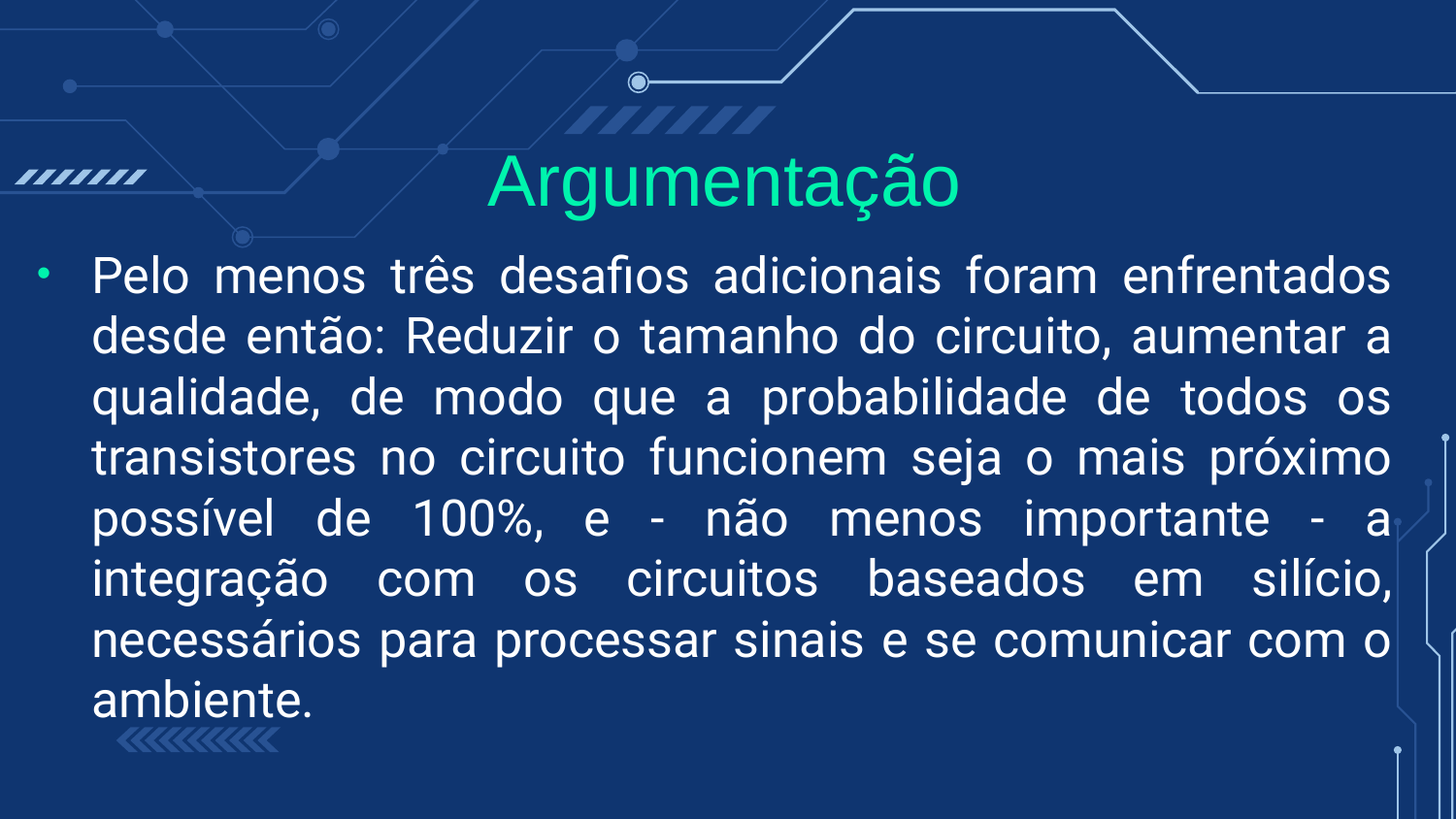

# Argumentação
Pelo menos três desafios adicionais foram enfrentados desde então: Reduzir o tamanho do circuito, aumentar a qualidade, de modo que a probabilidade de todos os transistores no circuito funcionem seja o mais próximo possível de 100%, e - não menos importante - a integração com os circuitos baseados em silício, necessários para processar sinais e se comunicar com o ambiente.